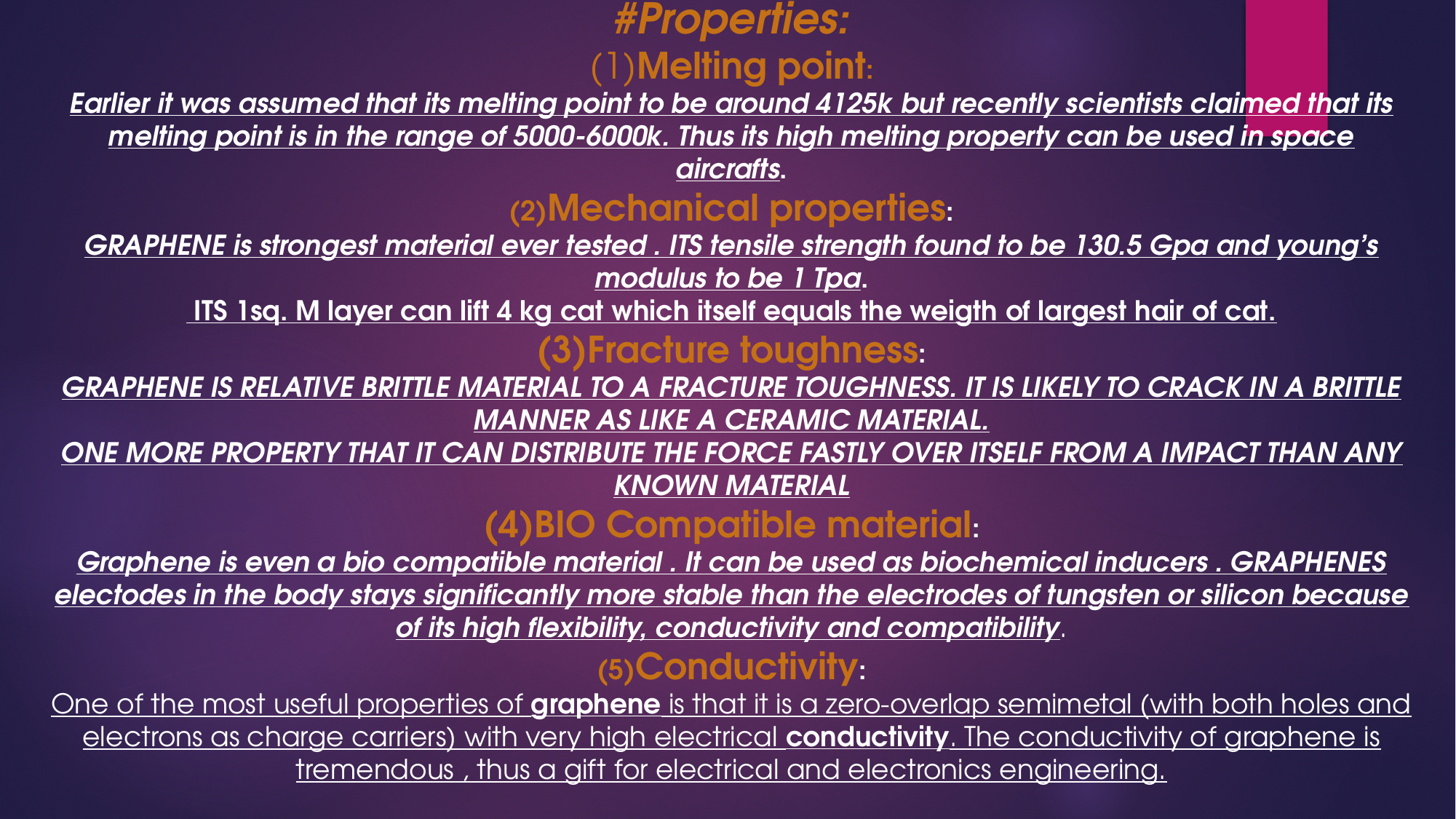

#Properties:
(1)Melting point:
Earlier it was assumed that its melting point to be around 4125k but recently scientists claimed that its melting point is in the range of 5000-6000k. Thus its high melting property can be used in space aircrafts.
(2)Mechanical properties:
GRAPHENE is strongest material ever tested . ITS tensile strength found to be 130.5 Gpa and young’s modulus to be 1 Tpa.
 ITS 1sq. M layer can lift 4 kg cat which itself equals the weigth of largest hair of cat.
(3)Fracture toughness:
GRAPHENE IS RELATIVE BRITTLE MATERIAL TO A FRACTURE TOUGHNESS. IT IS LIKELY TO CRACK IN A BRITTLE MANNER AS LIKE A CERAMIC MATERIAL.
ONE MORE PROPERTY THAT IT CAN DISTRIBUTE THE FORCE FASTLY OVER ITSELF FROM A IMPACT THAN ANY KNOWN MATERIAL
(4)BIO Compatible material:
Graphene is even a bio compatible material . It can be used as biochemical inducers . GRAPHENES electodes in the body stays significantly more stable than the electrodes of tungsten or silicon because of its high flexibility, conductivity and compatibility.
(5)Conductivity:
One of the most useful properties of graphene is that it is a zero-overlap semimetal (with both holes and electrons as charge carriers) with very high electrical conductivity. The conductivity of graphene is tremendous , thus a gift for electrical and electronics engineering.